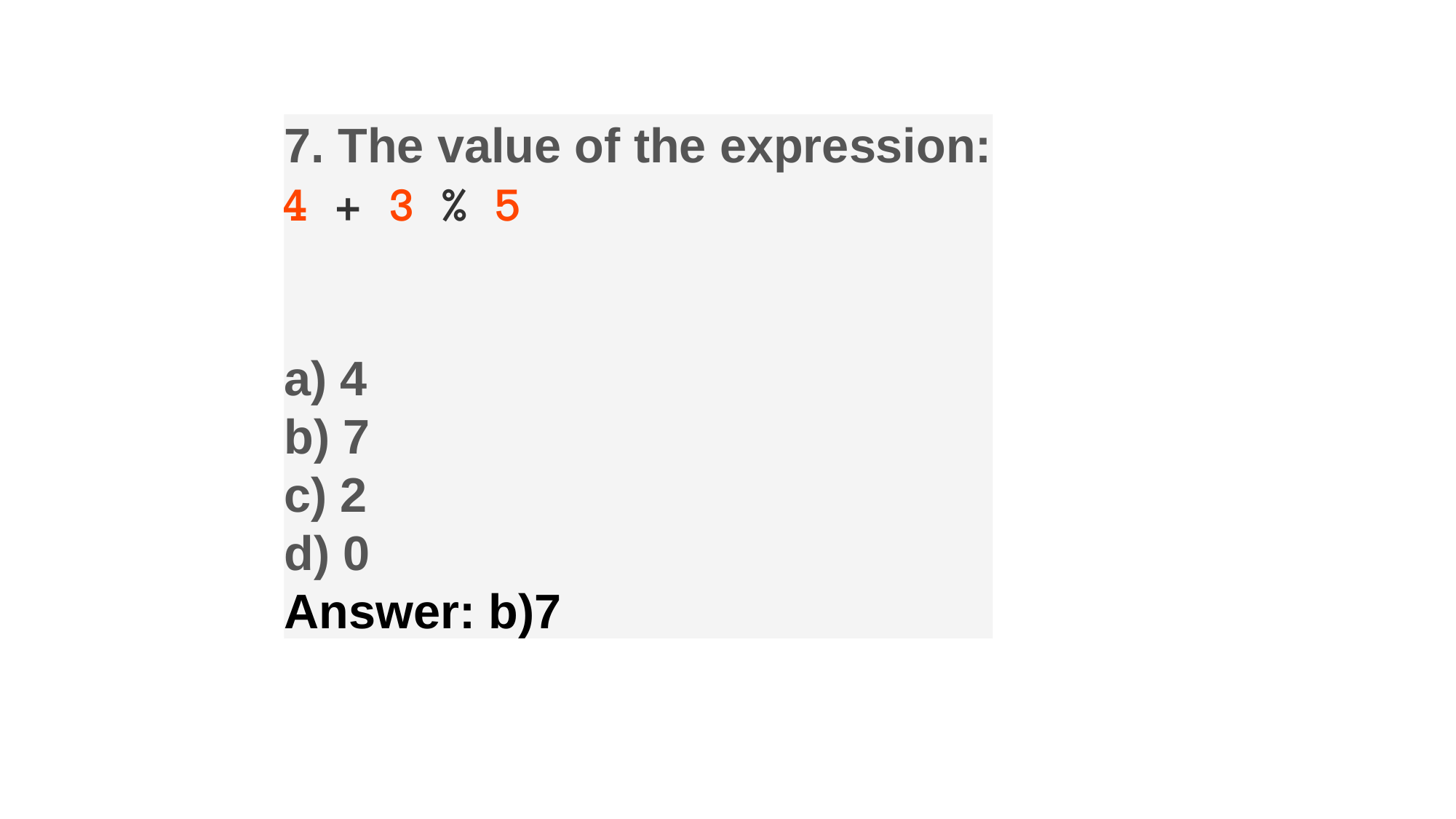

7. The value of the expression:
4 + 3 % 5

a) 4
b) 7
c) 2
d) 0
Answer: b)7